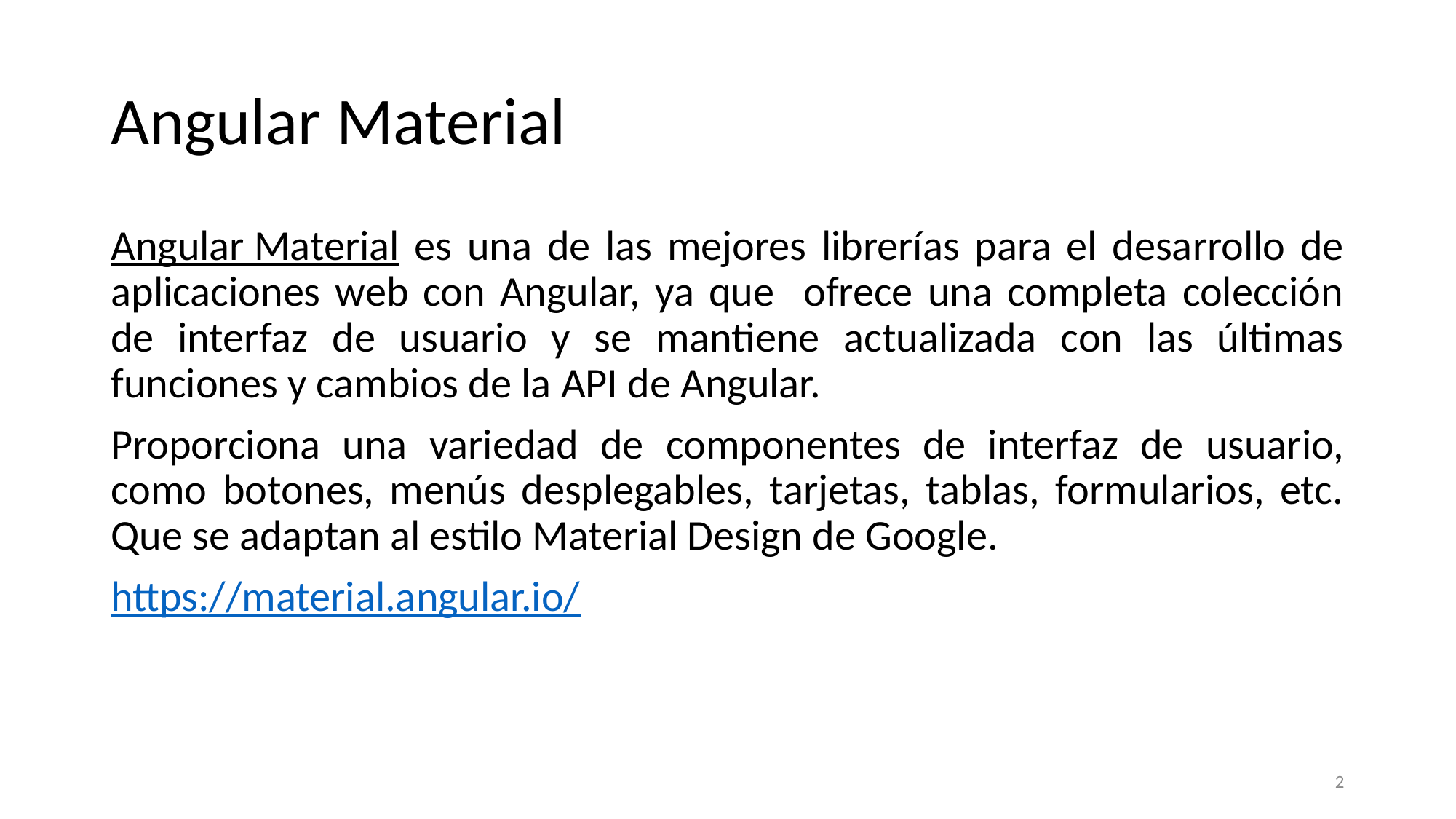

# Angular Material
Angular Material es una de las mejores librerías para el desarrollo de aplicaciones web con Angular, ya que  ofrece una completa colección de interfaz de usuario y se mantiene actualizada con las últimas funciones y cambios de la API de Angular.
Proporciona una variedad de componentes de interfaz de usuario, como botones, menús desplegables, tarjetas, tablas, formularios, etc. Que se adaptan al estilo Material Design de Google.
https://material.angular.io/

2